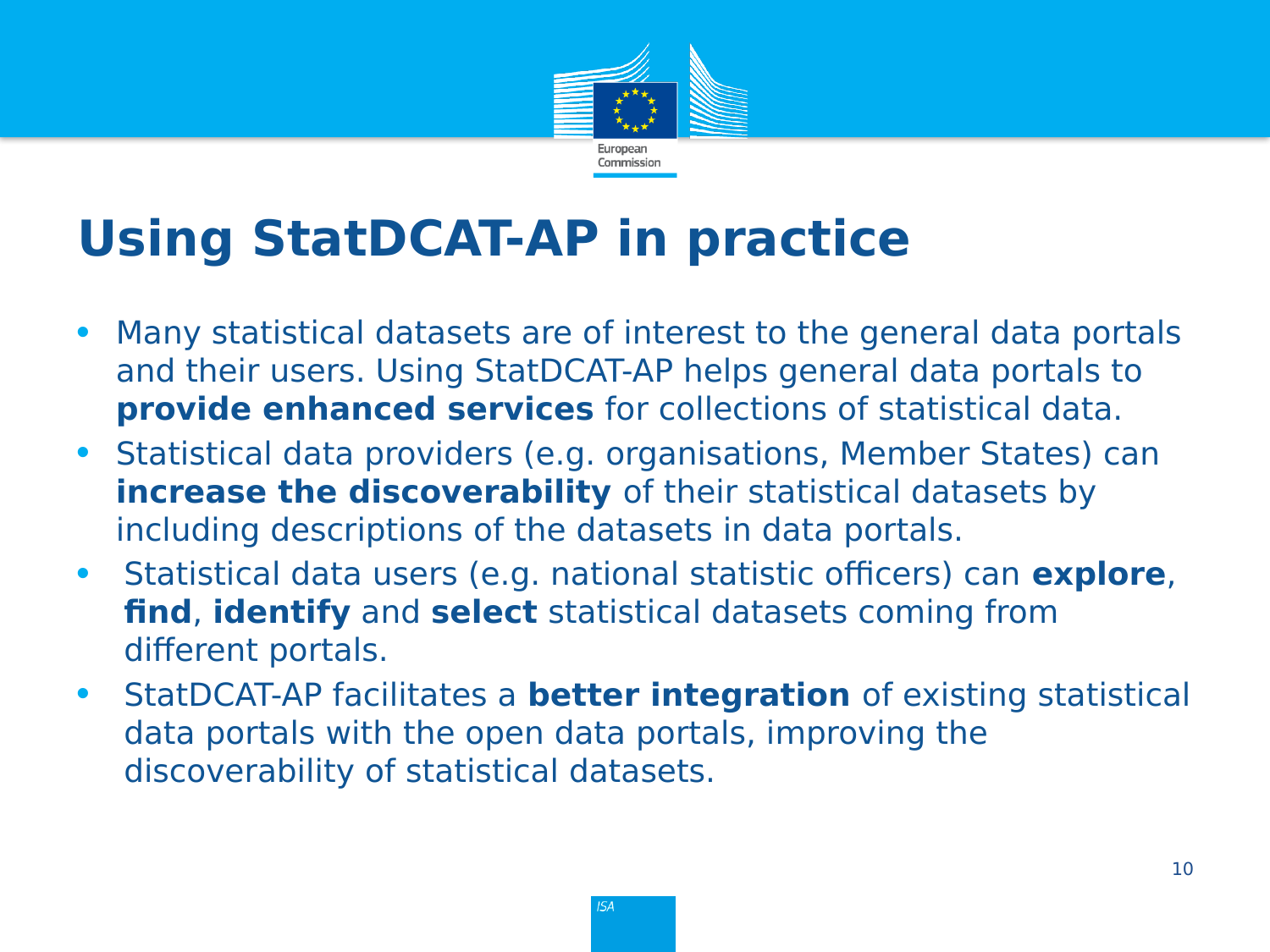

# Using StatDCAT-AP in practice
Many statistical datasets are of interest to the general data portals and their users. Using StatDCAT-AP helps general data portals to provide enhanced services for collections of statistical data.
Statistical data providers (e.g. organisations, Member States) can increase the discoverability of their statistical datasets by including descriptions of the datasets in data portals.
Statistical data users (e.g. national statistic officers) can explore, find, identify and select statistical datasets coming from different portals.
StatDCAT-AP facilitates a better integration of existing statistical data portals with the open data portals, improving the discoverability of statistical datasets.

10